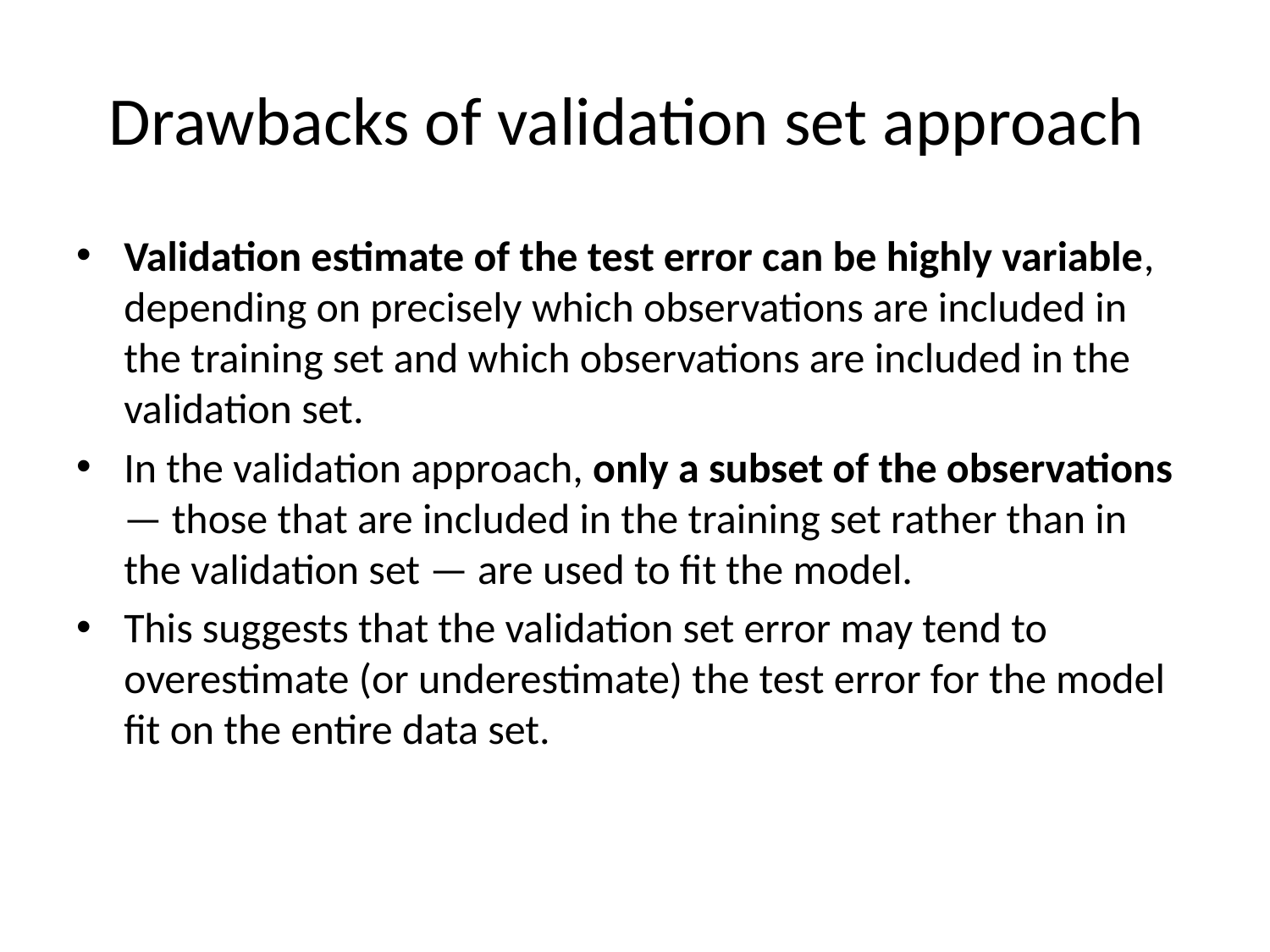

# Drawbacks of validation set approach
Validation estimate of the test error can be highly variable, depending on precisely which observations are included in the training set and which observations are included in the validation set.
In the validation approach, only a subset of the observations — those that are included in the training set rather than in the validation set — are used to fit the model.
This suggests that the validation set error may tend to overestimate (or underestimate) the test error for the model fit on the entire data set.